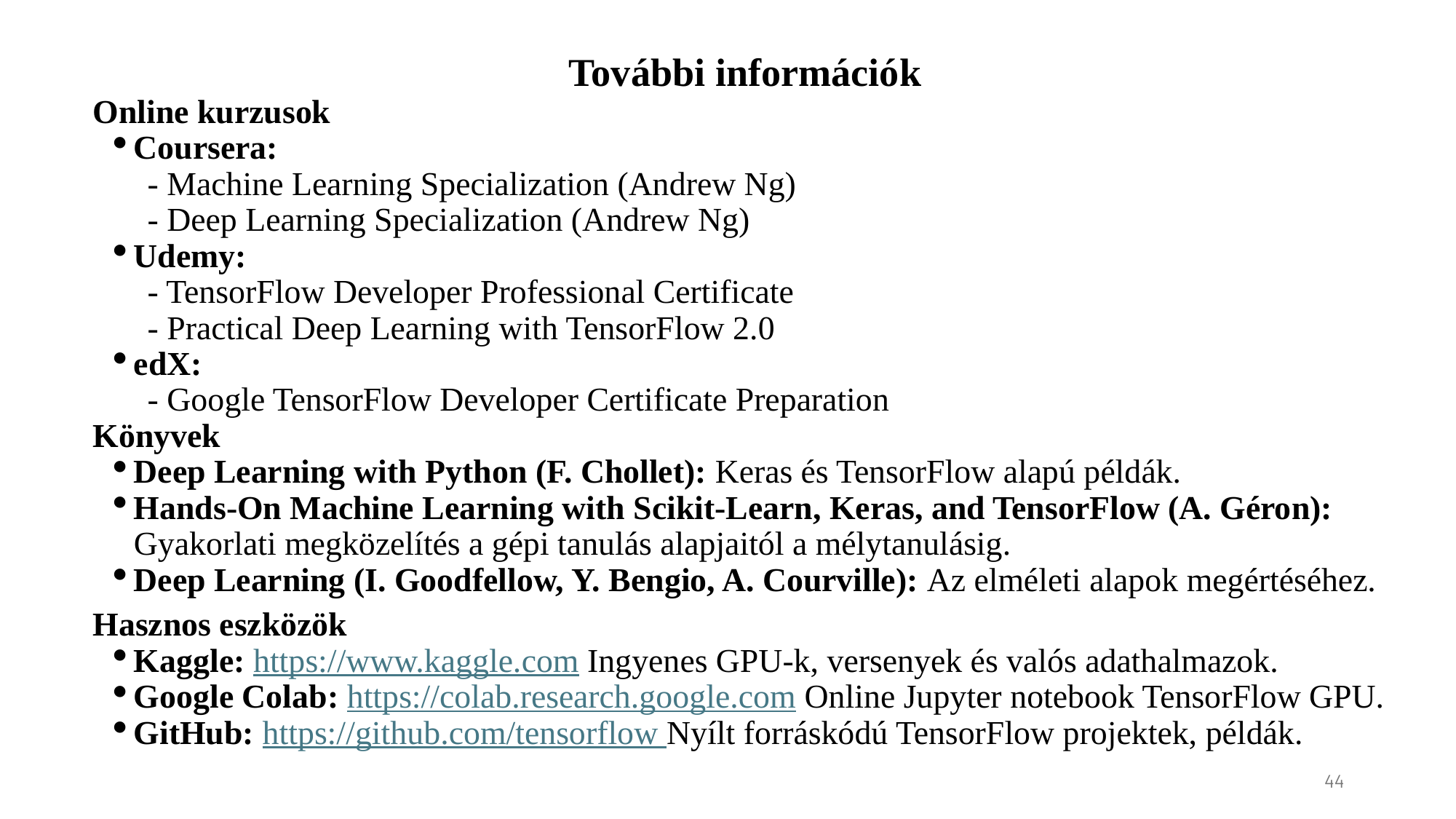

További információk
Online kurzusok
Coursera:
- Machine Learning Specialization (Andrew Ng)
- Deep Learning Specialization (Andrew Ng)
Udemy:
- TensorFlow Developer Professional Certificate
- Practical Deep Learning with TensorFlow 2.0
edX:
- Google TensorFlow Developer Certificate Preparation
Könyvek
Deep Learning with Python (F. Chollet): Keras és TensorFlow alapú példák.
Hands-On Machine Learning with Scikit-Learn, Keras, and TensorFlow (A. Géron): Gyakorlati megközelítés a gépi tanulás alapjaitól a mélytanulásig.
Deep Learning (I. Goodfellow, Y. Bengio, A. Courville): Az elméleti alapok megértéséhez.
Hasznos eszközök
Kaggle: https://www.kaggle.com Ingyenes GPU-k, versenyek és valós adathalmazok.
Google Colab: https://colab.research.google.com Online Jupyter notebook TensorFlow GPU.
GitHub: https://github.com/tensorflow Nyílt forráskódú TensorFlow projektek, példák.
44